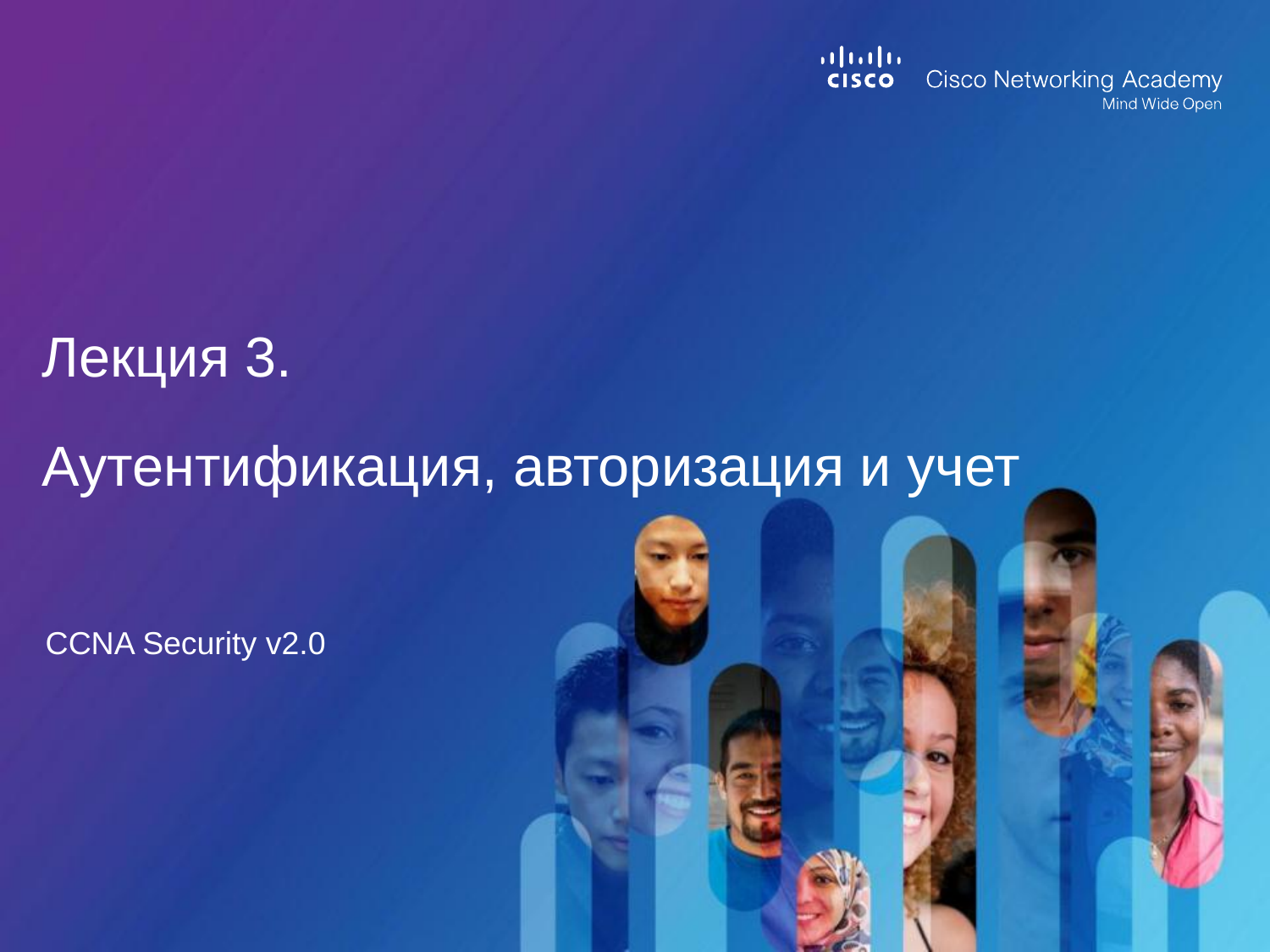

# Лекция 3. Аутентификация, авторизация и учет
CCNA Security v2.0